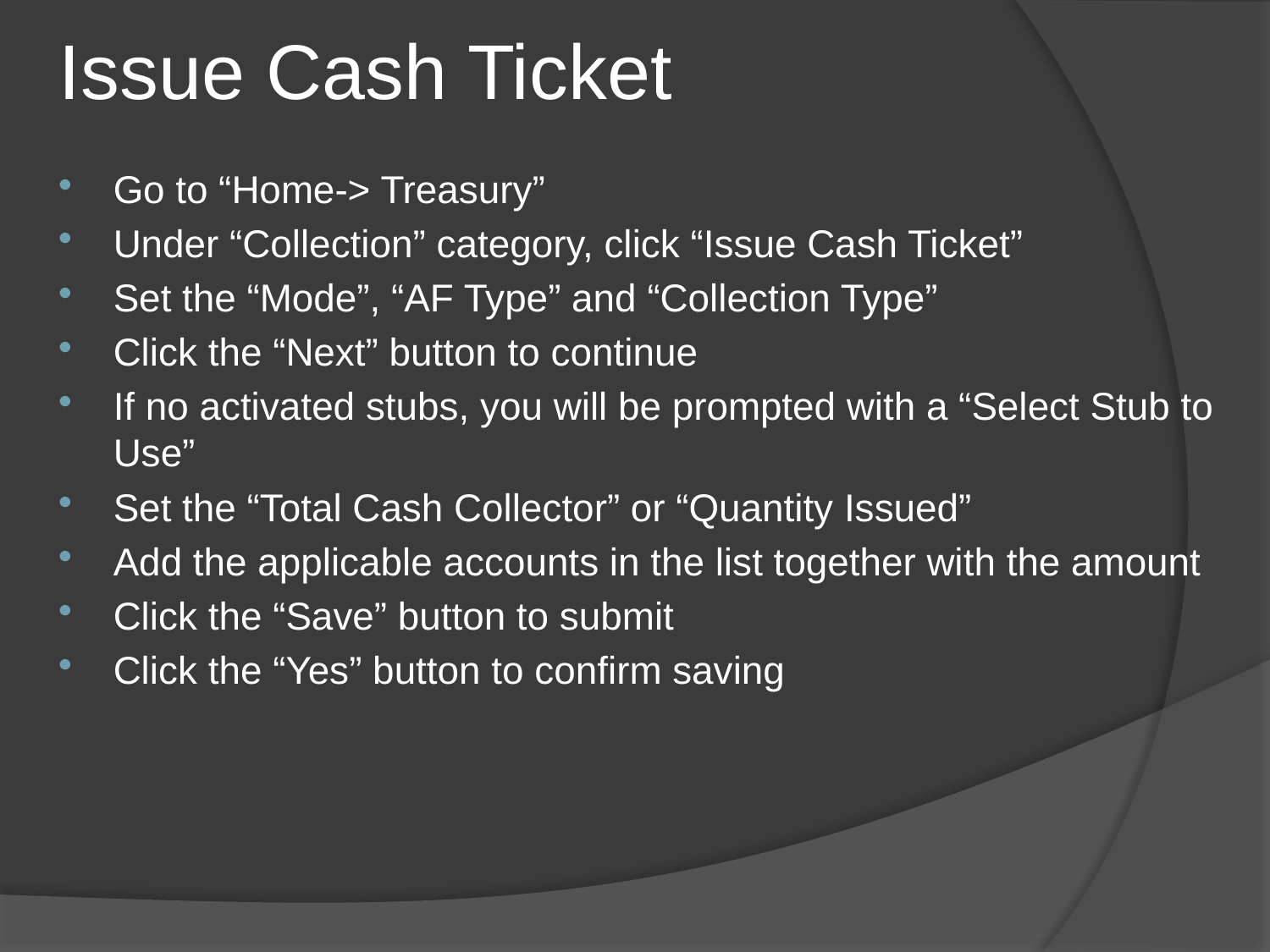

Issue Cash Ticket
Go to “Home-> Treasury”
Under “Collection” category, click “Issue Cash Ticket”
Set the “Mode”, “AF Type” and “Collection Type”
Click the “Next” button to continue
If no activated stubs, you will be prompted with a “Select Stub to Use”
Set the “Total Cash Collector” or “Quantity Issued”
Add the applicable accounts in the list together with the amount
Click the “Save” button to submit
Click the “Yes” button to confirm saving